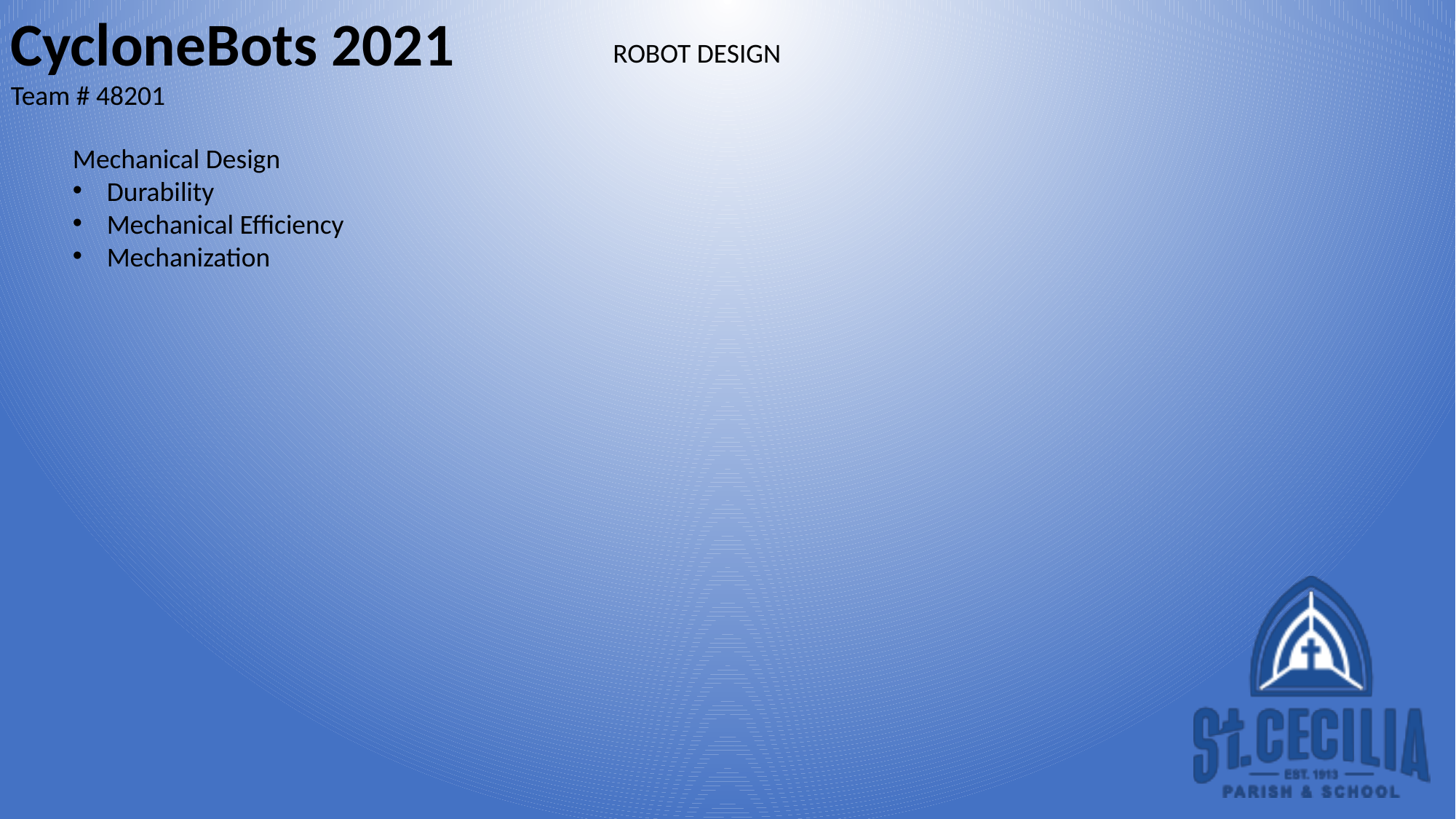

ROBOT DESIGN
Mechanical Design
Durability
Mechanical Efficiency
Mechanization